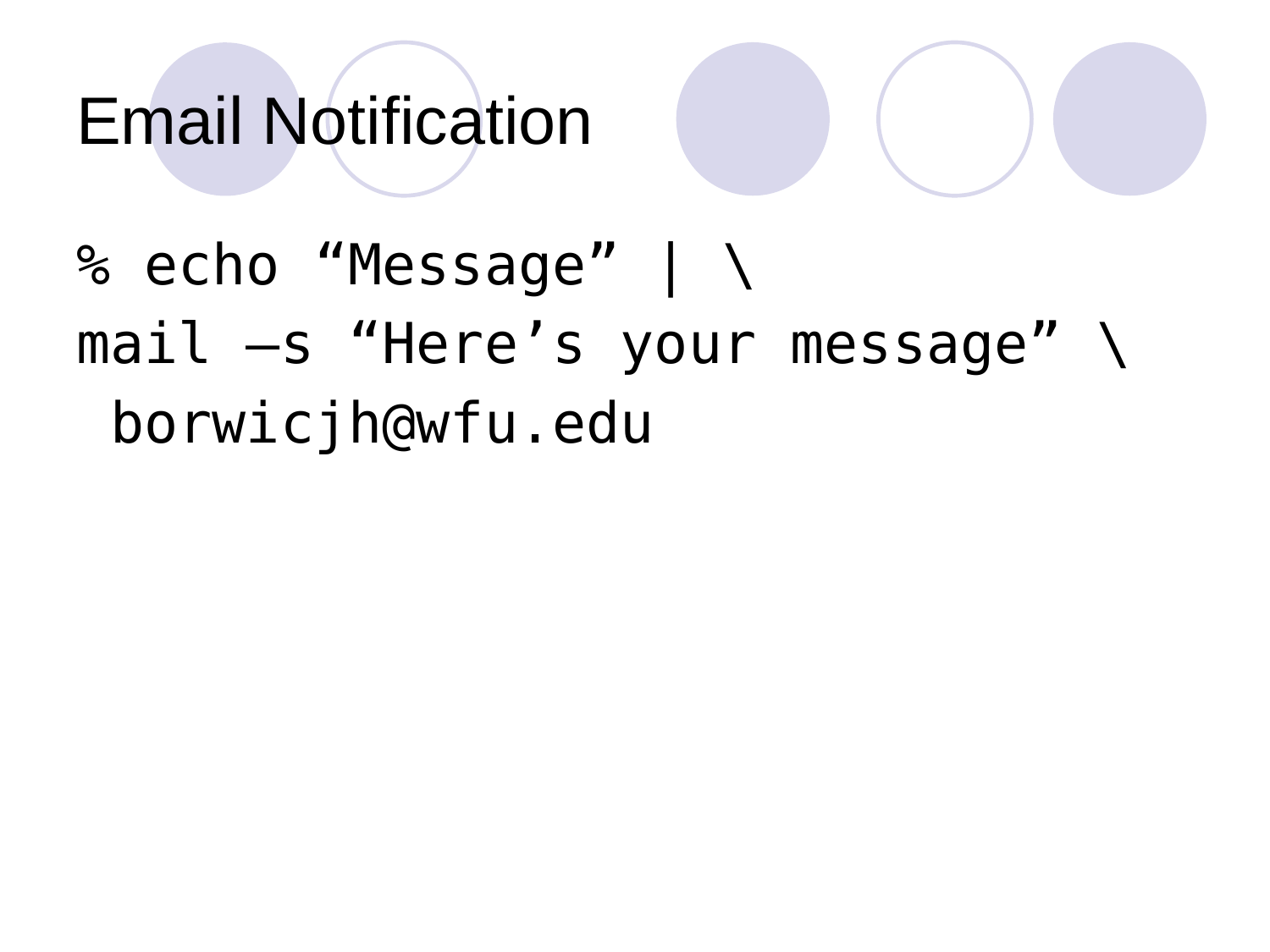

# Email Notification
% echo “Message” | \
mail –s “Here’s your message” \
 borwicjh@wfu.edu